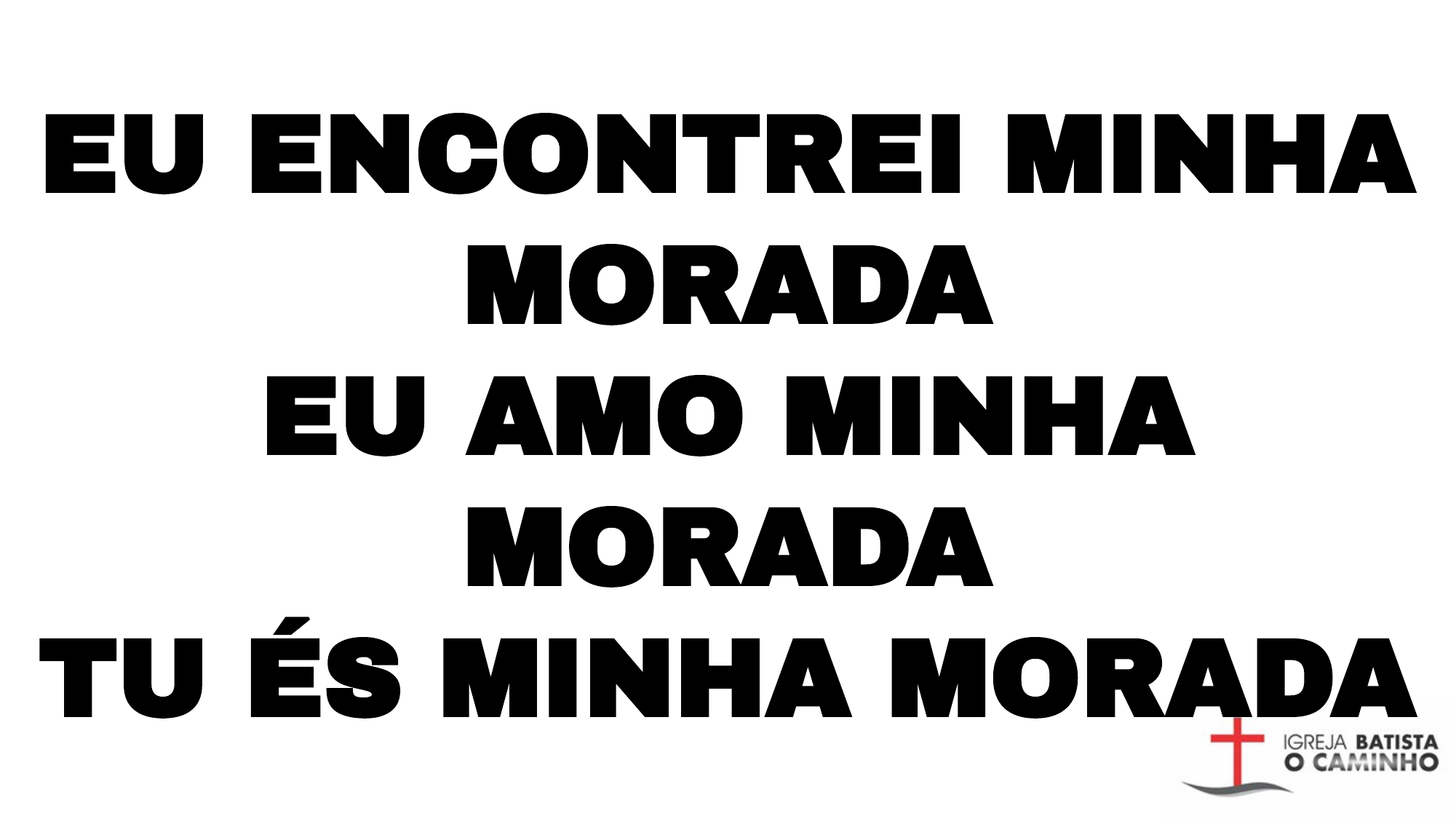

# EU ENCONTREI MINHA MORADA EU AMO MINHA MORADA TU ÉS MINHA MORADA